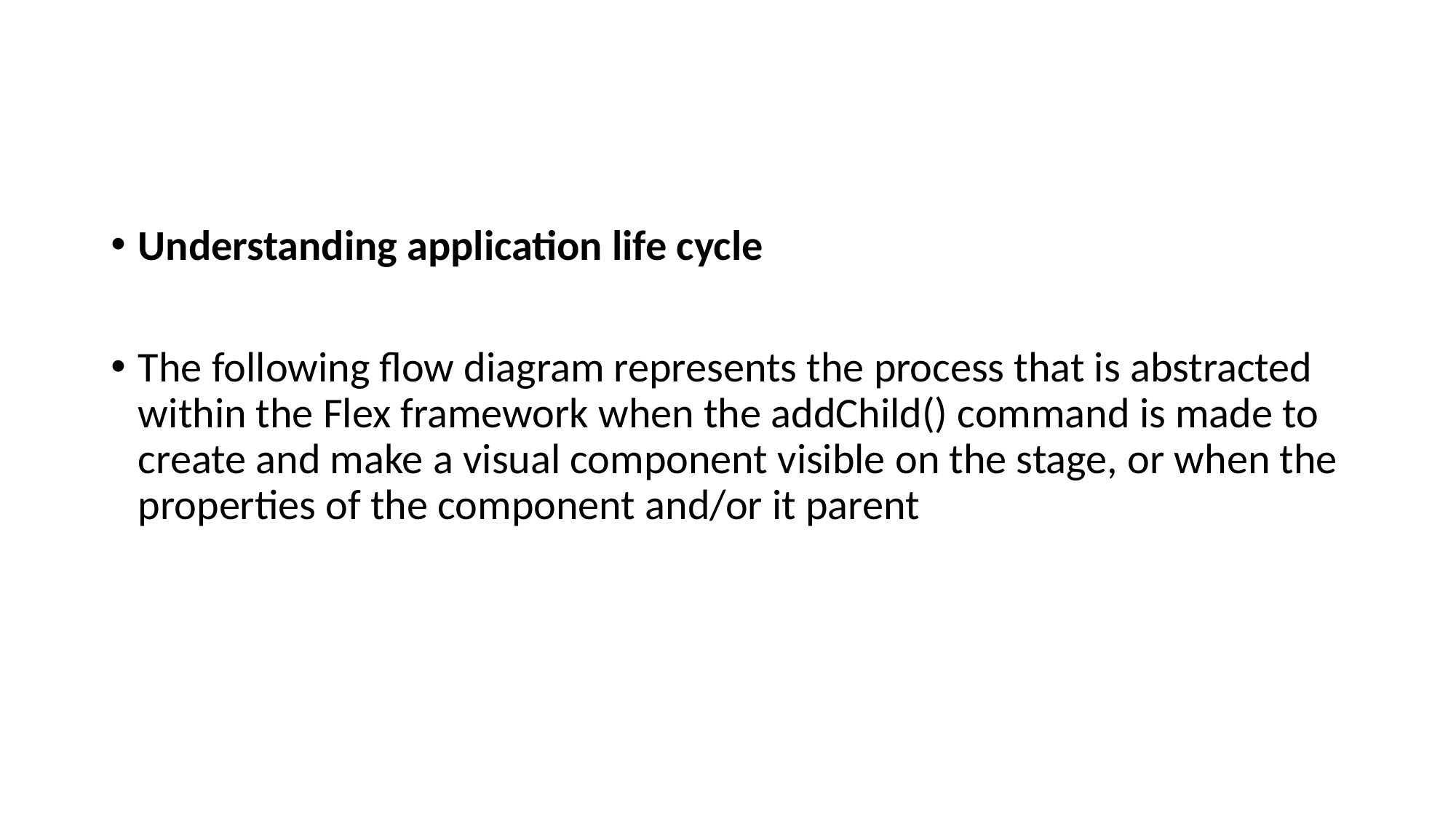

#
Understanding application life cycle

The following flow diagram represents the process that is abstracted within the Flex framework when the addChild() command is made to create and make a visual component visible on the stage, or when the properties of the component and/or it parent